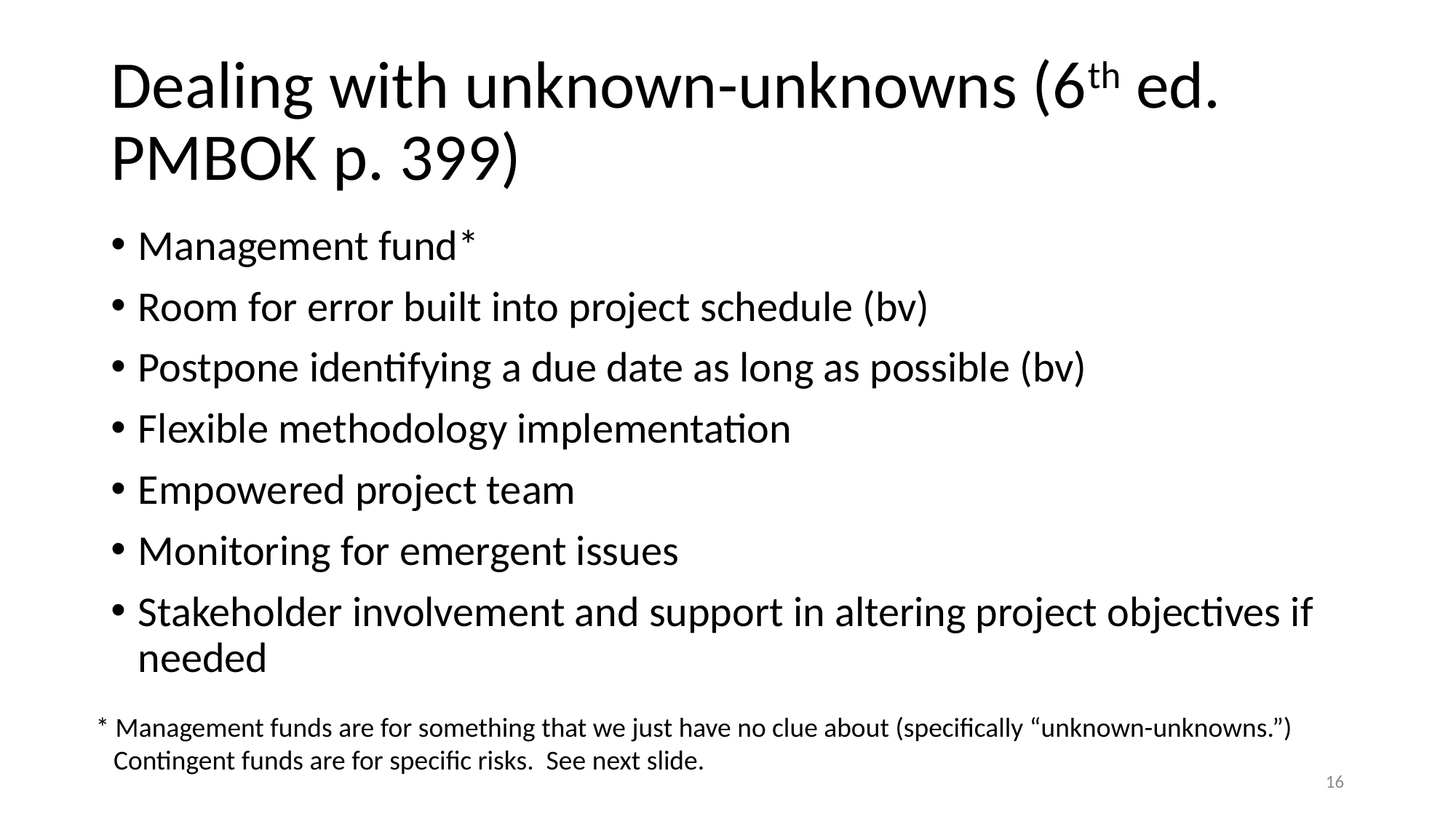

# Dealing with unknown-unknowns (6th ed. PMBOK p. 399)
Management fund*
Room for error built into project schedule (bv)
Postpone identifying a due date as long as possible (bv)
Flexible methodology implementation
Empowered project team
Monitoring for emergent issues
Stakeholder involvement and support in altering project objectives if needed

.* Management funds are for something that we just have no clue about (specifically “unknown-unknowns.”)
    Contingent funds are for specific risks.  See next slide.
16